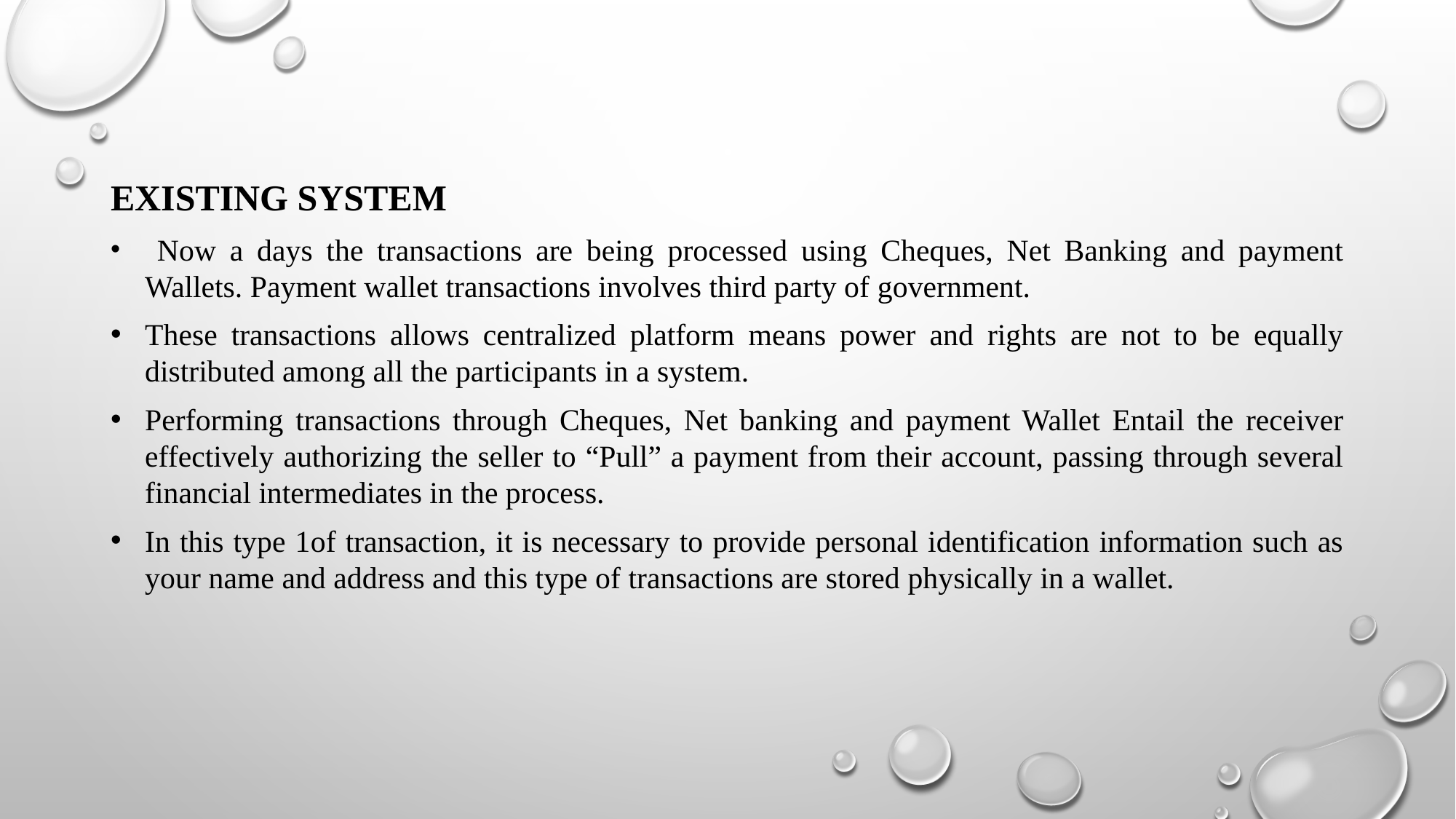

EXISTING SYSTEM
 Now a days the transactions are being processed using Cheques, Net Banking and payment Wallets. Payment wallet transactions involves third party of government.
These transactions allows centralized platform means power and rights are not to be equally distributed among all the participants in a system.
Performing transactions through Cheques, Net banking and payment Wallet Entail the receiver effectively authorizing the seller to “Pull” a payment from their account, passing through several financial intermediates in the process.
In this type 1of transaction, it is necessary to provide personal identification information such as your name and address and this type of transactions are stored physically in a wallet.